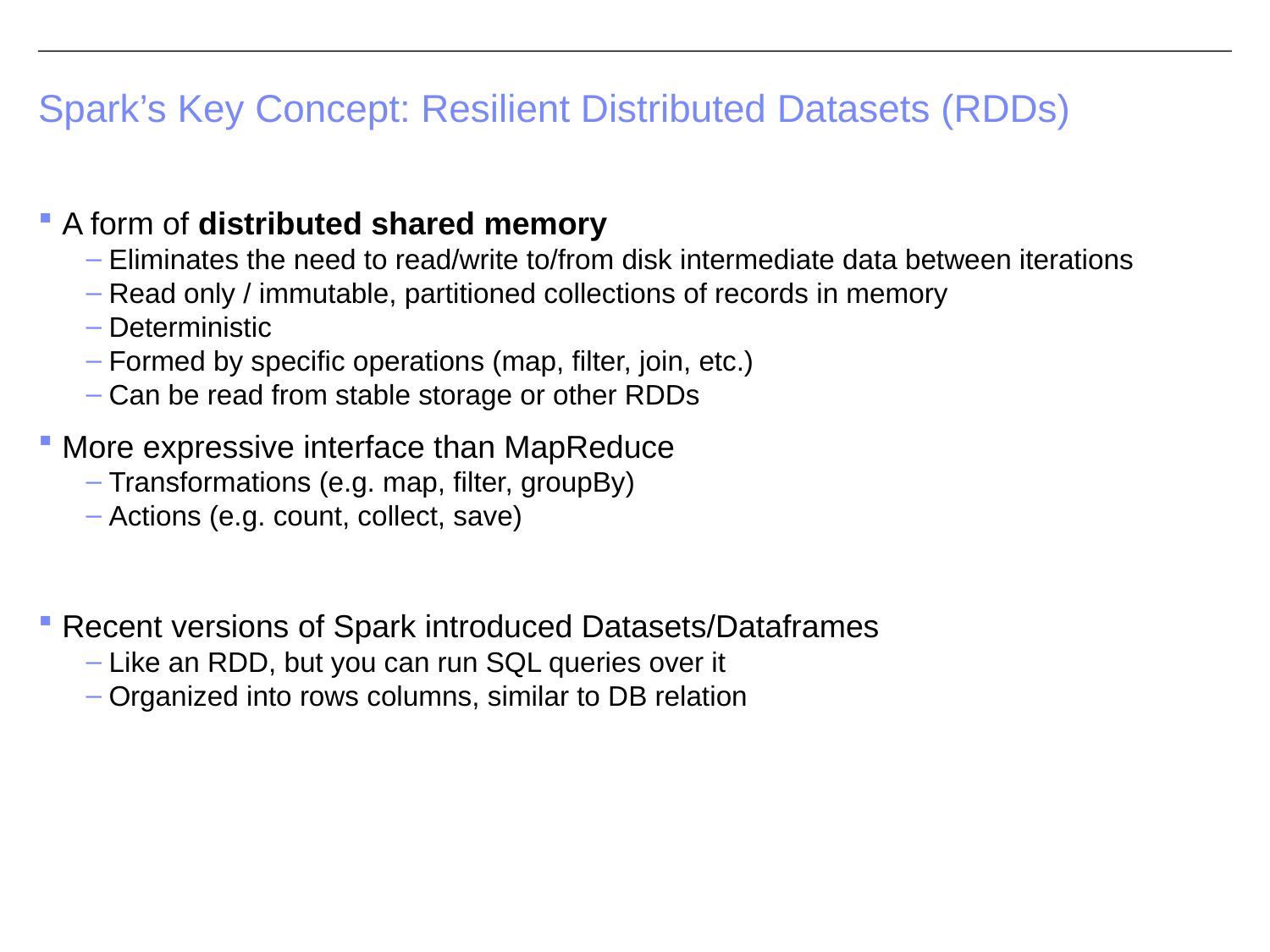

# Spark’s Key Concept: Resilient Distributed Datasets (RDDs)
A form of distributed shared memory
Eliminates the need to read/write to/from disk intermediate data between iterations
Read only / immutable, partitioned collections of records in memory
Deterministic
Formed by specific operations (map, filter, join, etc.)
Can be read from stable storage or other RDDs
More expressive interface than MapReduce
Transformations (e.g. map, filter, groupBy)
Actions (e.g. count, collect, save)

Recent versions of Spark introduced Datasets/Dataframes
Like an RDD, but you can run SQL queries over it
Organized into rows columns, similar to DB relation